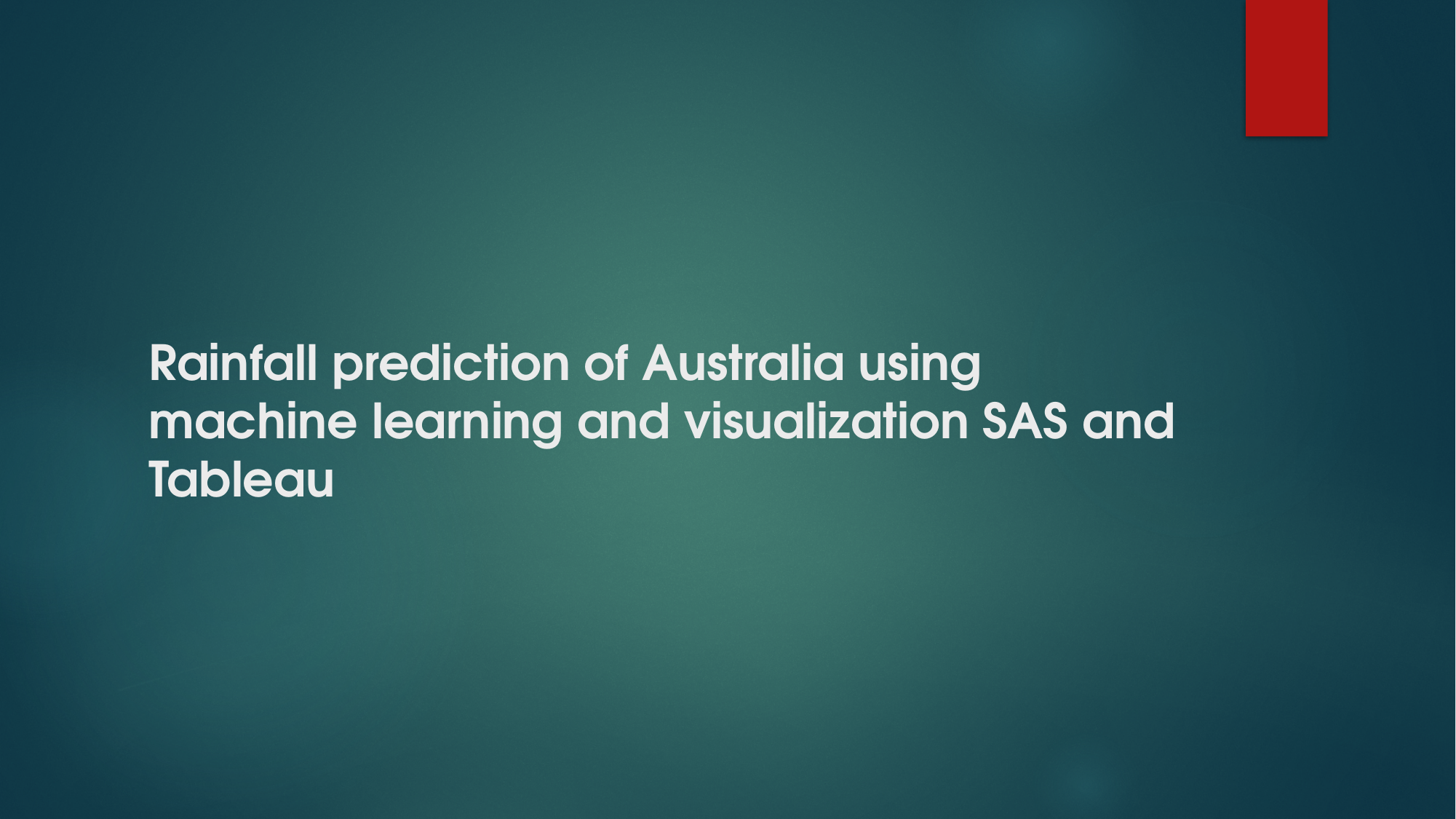

# Rainfall prediction of Australia using machine learning and visualization SAS and Tableau